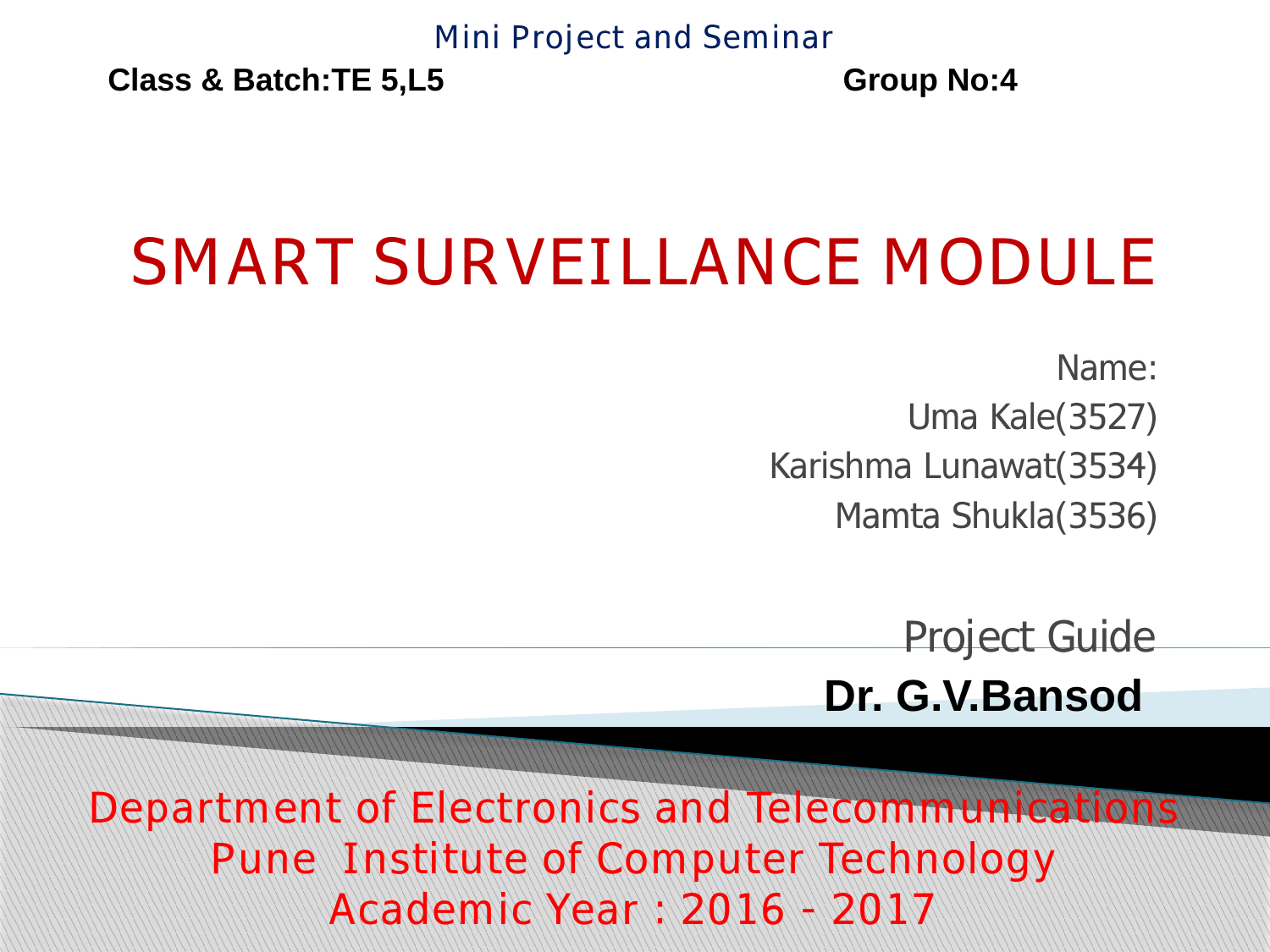

Mini Project and Seminar
Class & Batch:TE 5,L5                                             Group No:4
# SMART SURVEILLANCE MODULE
Name:
Uma Kale(3527)
Karishma Lunawat(3534)
Mamta Shukla(3536)

Project Guide
Dr. G.V.Bansod

Department of Electronics and Telecommunications
Pune  Institute of Computer Technology
Academic Year : 2016 - 2017